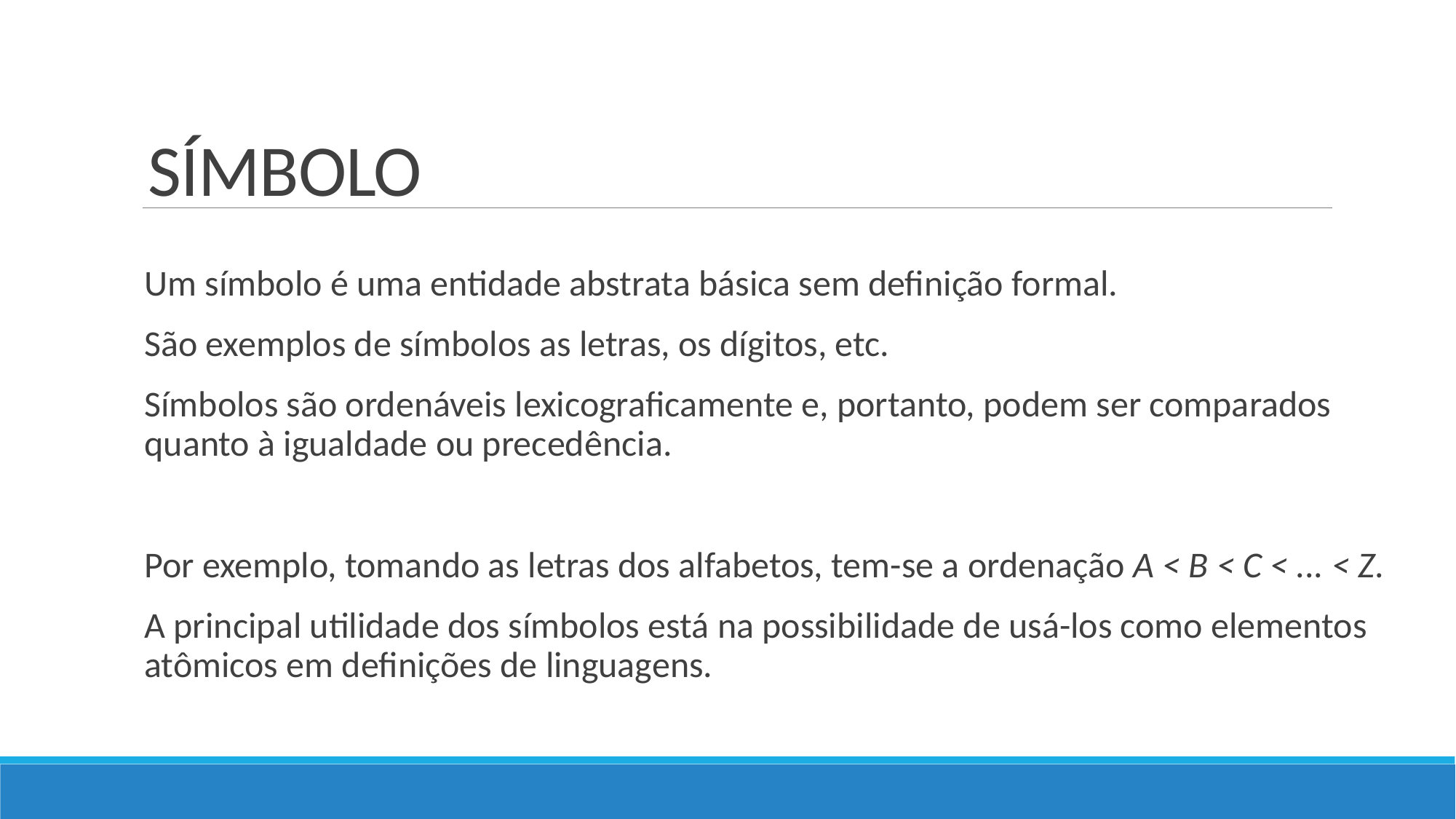

# SÍMBOLO
Um símbolo é uma entidade abstrata básica sem definição formal.
São exemplos de símbolos as letras, os dígitos, etc.
Símbolos são ordenáveis lexicograficamente e, portanto, podem ser comparados quanto à igualdade ou precedência.

Por exemplo, tomando as letras dos alfabetos, tem-se a ordenação A < B < C < ... < Z.
A principal utilidade dos símbolos está na possibilidade de usá-los como elementos atômicos em definições de linguagens.